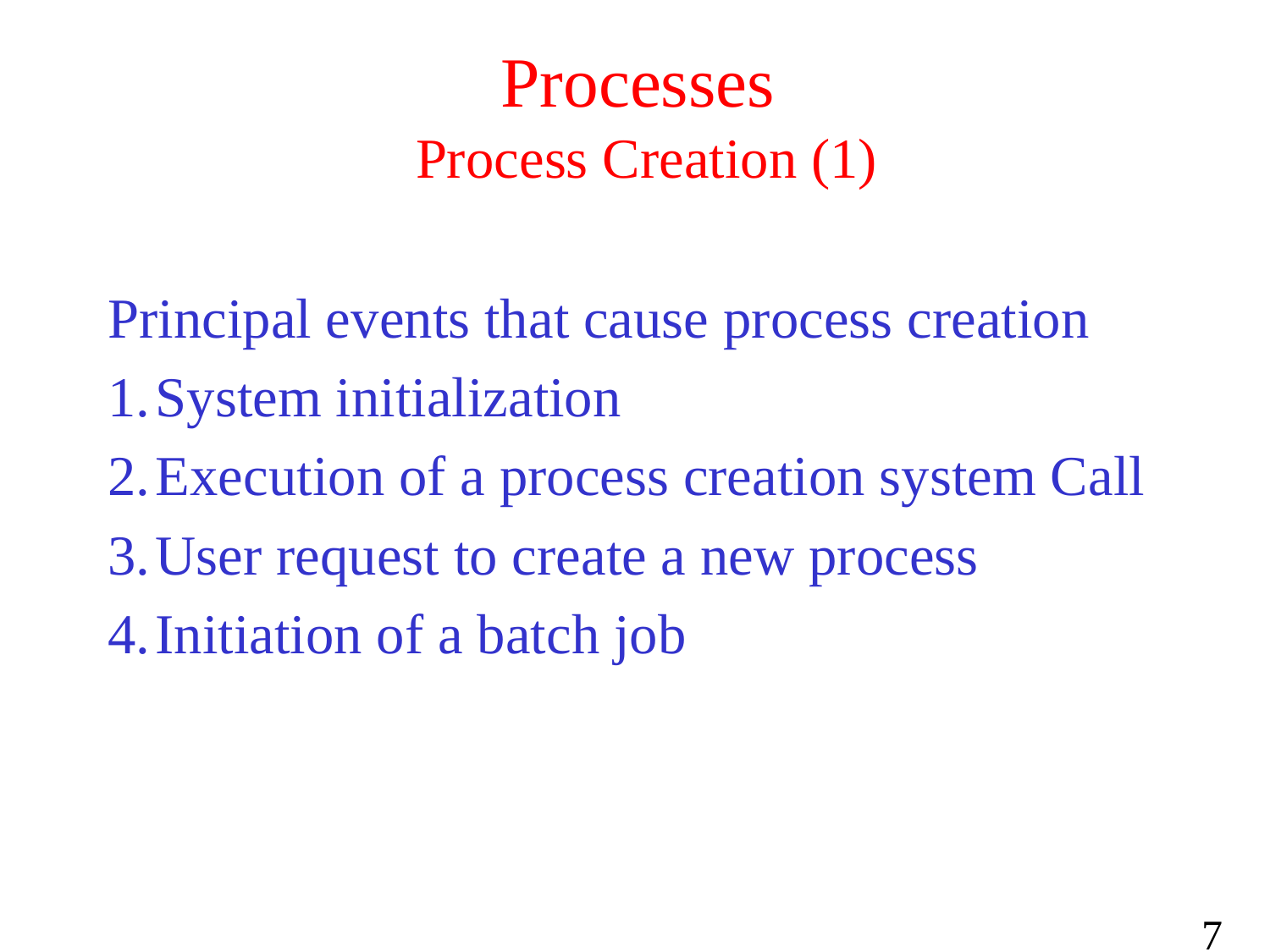

# Processes Process Creation (1)
Principal events that cause process creation
System initialization
2.	Execution of a process creation system Call
3.	User request to create a new process
4.	Initiation of a batch job
7